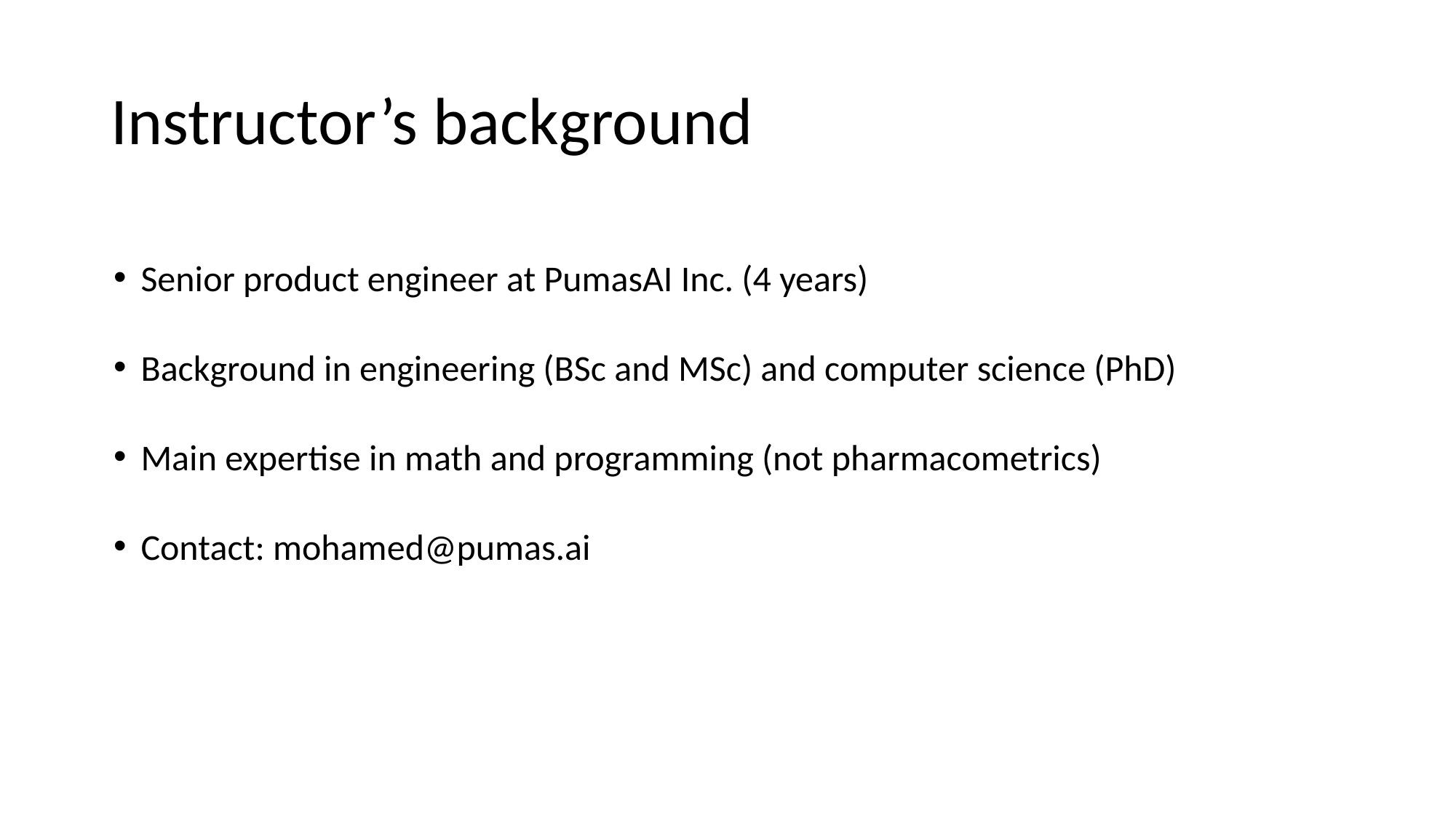

# Instructor’s background
Senior product engineer at PumasAI Inc. (4 years)
Background in engineering (BSc and MSc) and computer science (PhD)
Main expertise in math and programming (not pharmacometrics)
Contact: mohamed@pumas.ai